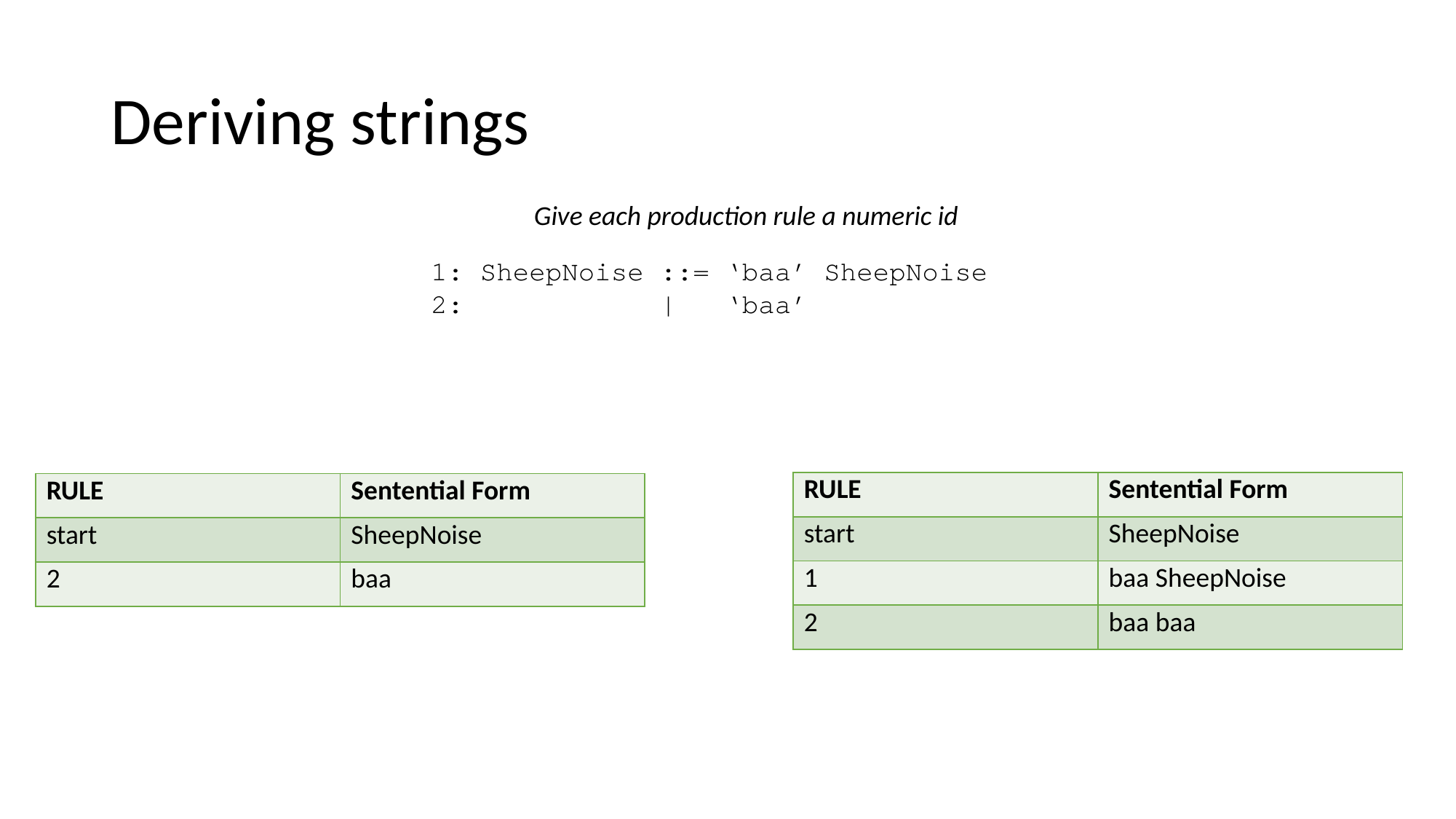

# Deriving strings
Give each production rule a numeric id
1: SheepNoise ::= ‘baa’ SheepNoise
2:            |   ‘baa’
| RULE | Sentential Form |
| --- | --- |
| start | SheepNoise |
| 1 | baa SheepNoise |
| 2 | baa baa |
| RULE | Sentential Form |
| --- | --- |
| start | SheepNoise |
| 2 | baa |